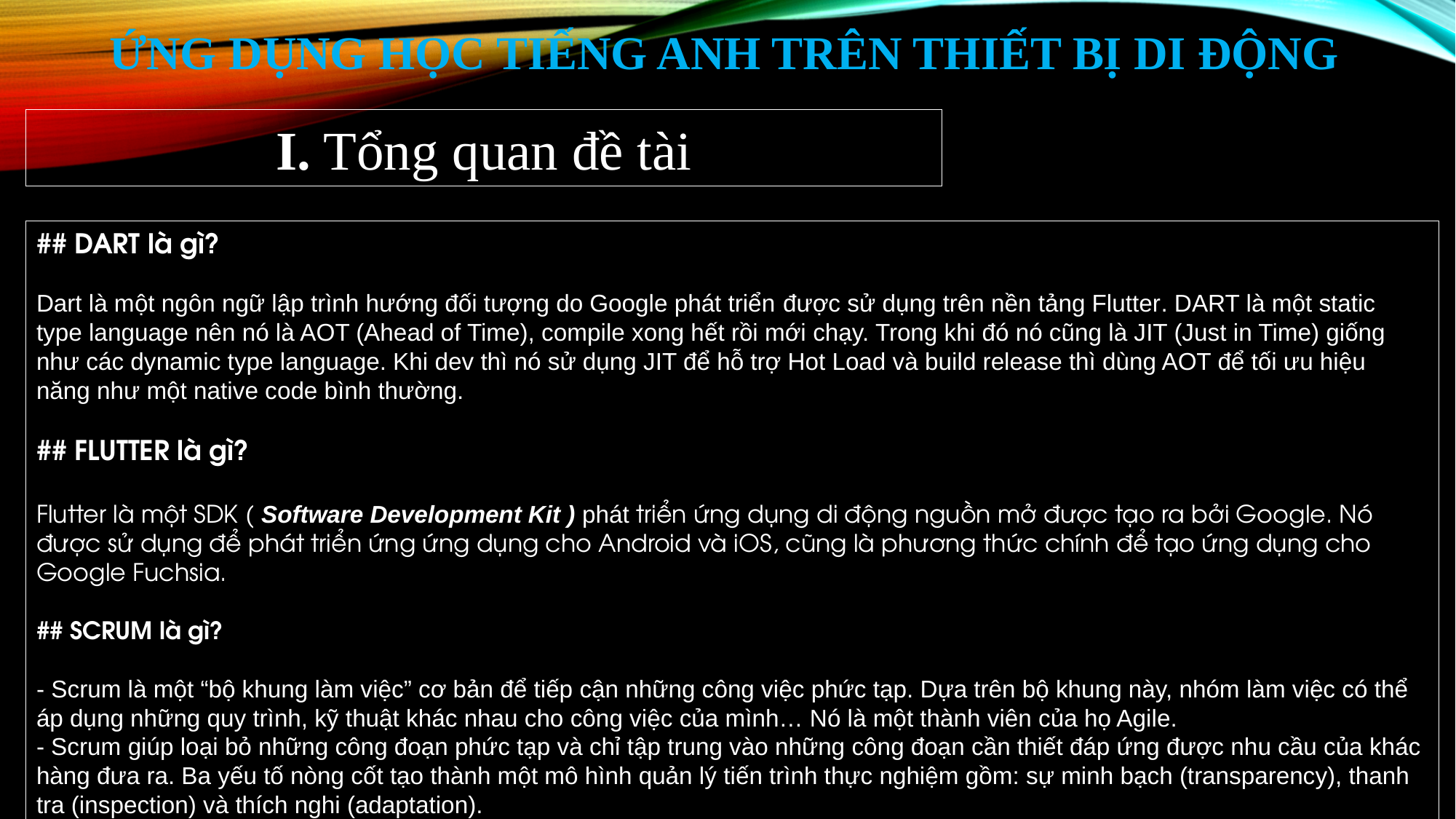

# Ứng Dụng Học tiếng anh trên thiết bị di động
I. Tổng quan đề tài
## DART là gì?

Dart là một ngôn ngữ lập trình hướng đối tượng do Google phát triển được sử dụng trên nền tảng Flutter. DART là một static type language nên nó là AOT (Ahead of Time), compile xong hết rồi mới chạy. Trong khi đó nó cũng là JIT (Just in Time) giống như các dynamic type language. Khi dev thì nó sử dụng JIT để hỗ trợ Hot Load và build release thì dùng AOT để tối ưu hiệu năng như một native code bình thường.

## FLUTTER là gì?

Flutter là một SDK ( Software Development Kit ) phát triển ứng dụng di động nguồn mở được tạo ra bởi Google. Nó được sử dụng để phát triển ứng ứng dụng cho Android và iOS, cũng là phương thức chính để tạo ứng dụng cho Google Fuchsia.

## SCRUM là gì?

- Scrum là một “bộ khung làm việc” cơ bản để tiếp cận những công việc phức tạp. Dựa trên bộ khung này, nhóm làm việc có thể áp dụng những quy trình, kỹ thuật khác nhau cho công việc của mình… Nó là một thành viên của họ Agile.
- Scrum giúp loại bỏ những công đoạn phức tạp và chỉ tập trung vào những công đoạn cần thiết đáp ứng được nhu cầu của khác hàng đưa ra. Ba yếu tố nòng cốt tạo thành một mô hình quản lý tiến trình thực nghiệm gồm: sự minh bạch (transparency), thanh tra (inspection) và thích nghi (adaptation).